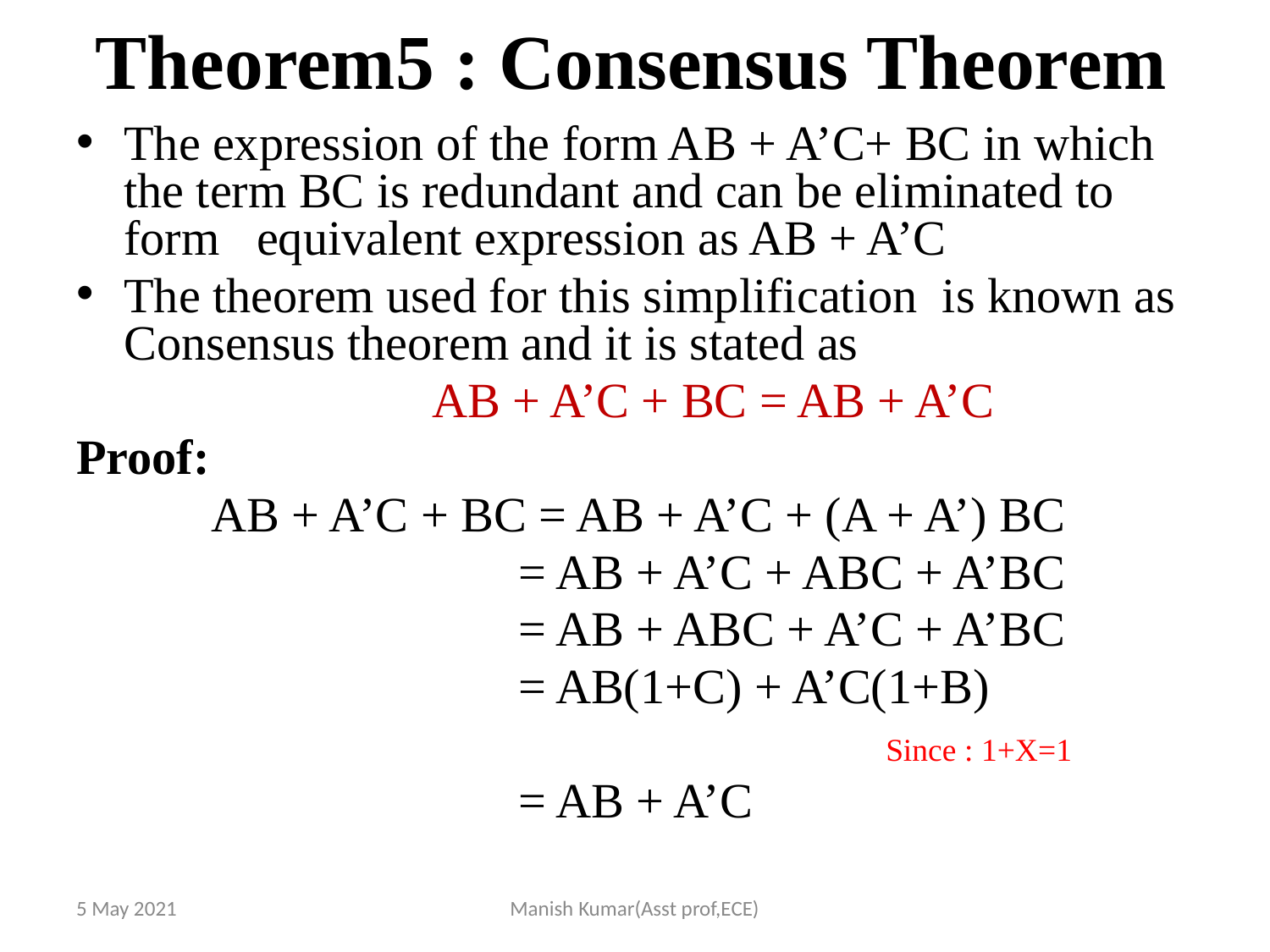

# Theorem5 : Consensus Theorem
The expression of the form AB + A’C+ BC in which    the term BC is redundant and can be eliminated to form   equivalent expression as AB + A’C
The theorem used for this simplification  is known as  Consensus theorem and it is stated as
                             AB + A’C + BC = AB + A’C
Proof:
           AB + A’C + BC = AB + A’C + (A + A’) BC
                                    = AB + A’C + ABC + A’BC
                                    = AB + ABC + A’C + A’BC
                                    = AB(1+C) + A’C(1+B)
							Since : 1+X=1
                                    = AB + A’C

5 May 2021
Manish Kumar(Asst prof,ECE)